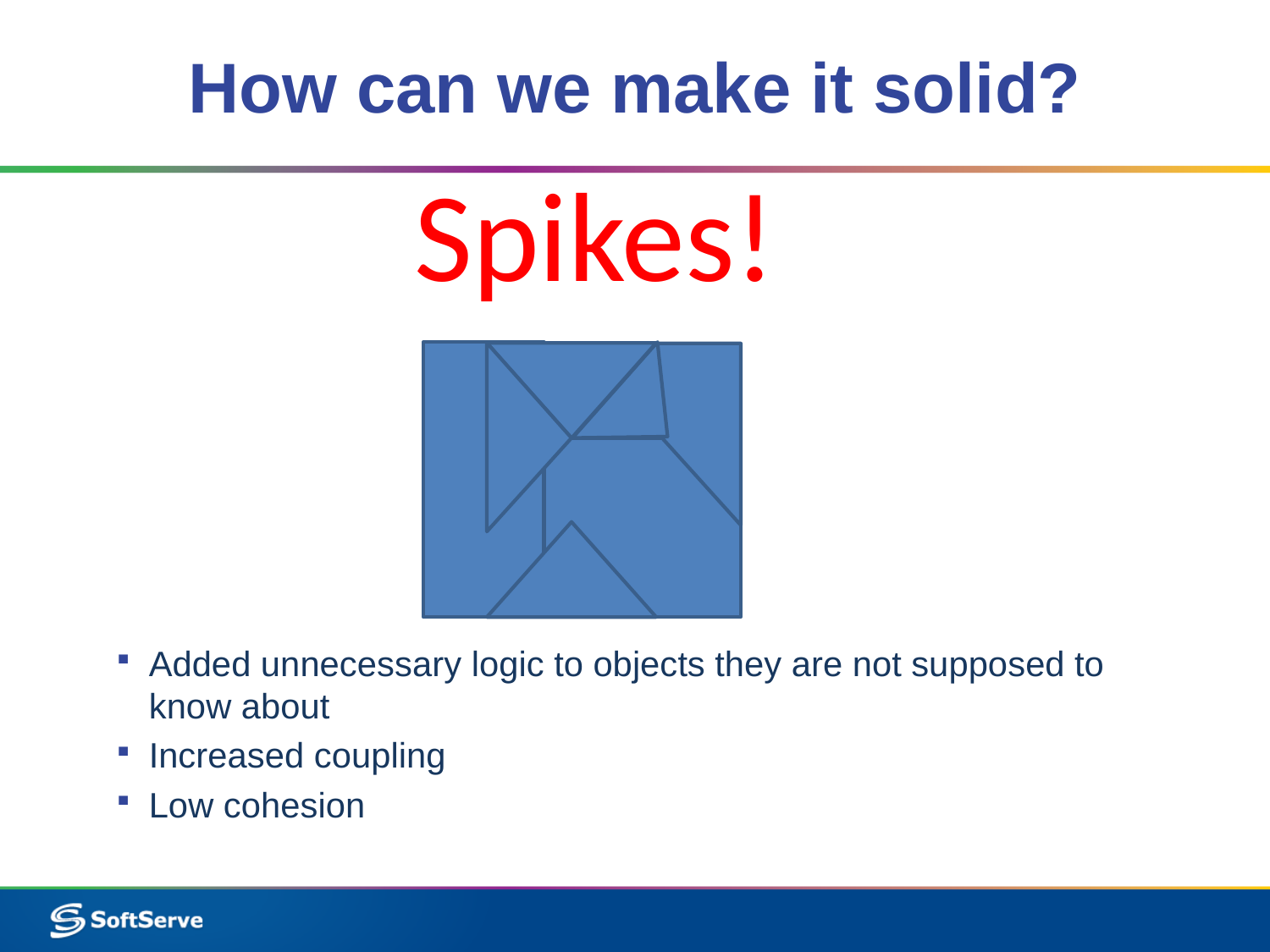

# How can we make it solid?
Spikes!

Added unnecessary logic to objects they are not supposed to know about
Increased coupling
Low cohesion